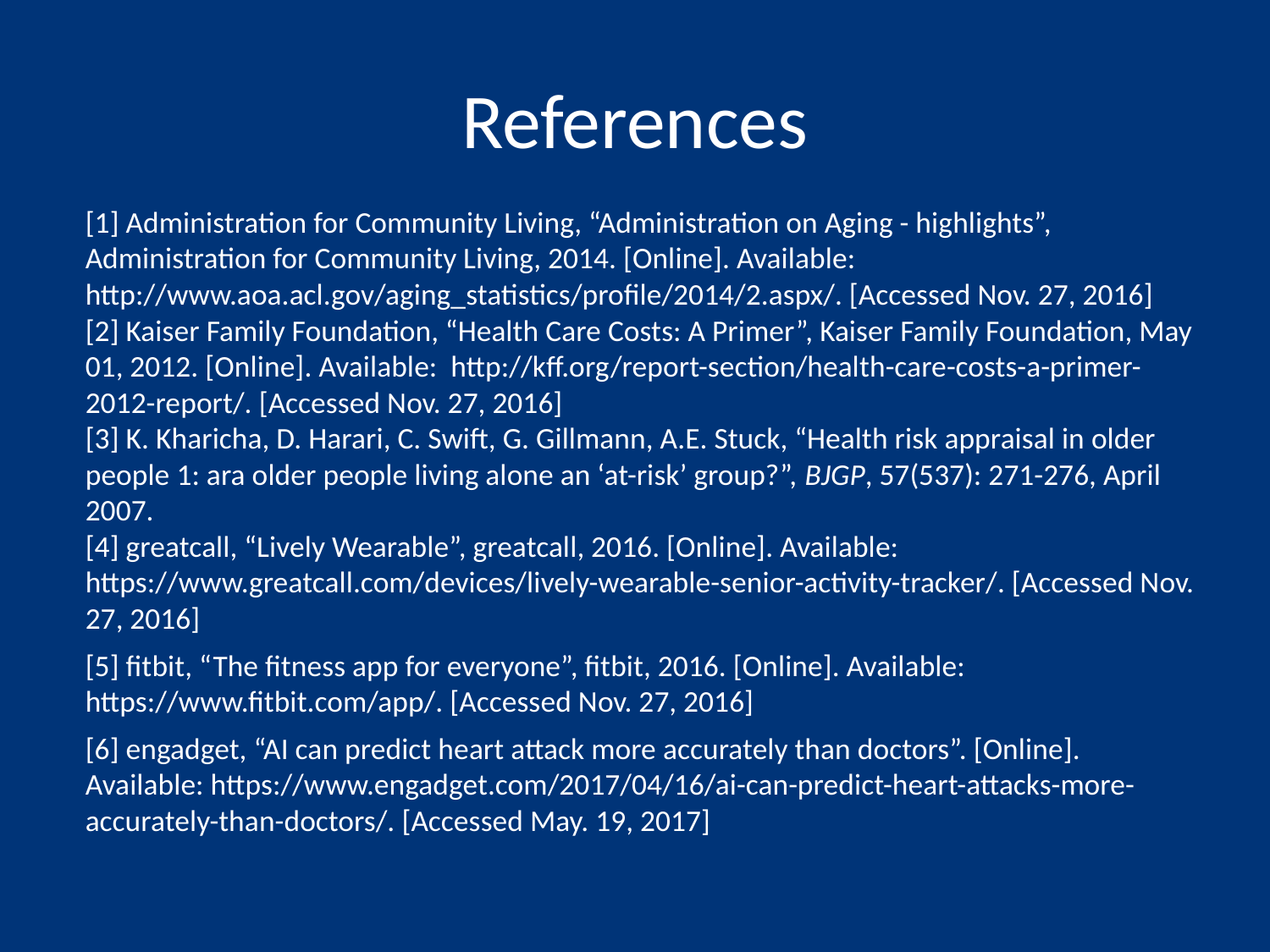

# References
[1] Administration for Community Living, “Administration on Aging - highlights”, Administration for Community Living, 2014. [Online]. Available:  http://www.aoa.acl.gov/aging_statistics/profile/2014/2.aspx/. [Accessed Nov. 27, 2016]
[2] Kaiser Family Foundation, “Health Care Costs: A Primer”, Kaiser Family Foundation, May 01, 2012. [Online]. Available:  http://kff.org/report-section/health-care-costs-a-primer-2012-report/. [Accessed Nov. 27, 2016]
[3] K. Kharicha, D. Harari, C. Swift, G. Gillmann, A.E. Stuck, “Health risk appraisal in older people 1: ara older people living alone an ‘at-risk’ group?”, BJGP, 57(537): 271-276, April 2007.
[4] greatcall, “Lively Wearable”, greatcall, 2016. [Online]. Available:  https://www.greatcall.com/devices/lively-wearable-senior-activity-tracker/. [Accessed Nov. 27, 2016]
[5] fitbit, “The fitness app for everyone”, fitbit, 2016. [Online]. Available:  https://www.fitbit.com/app/. [Accessed Nov. 27, 2016]
[6] engadget, “AI can predict heart attack more accurately than doctors”. [Online]. Available: https://www.engadget.com/2017/04/16/ai-can-predict-heart-attacks-more-accurately-than-doctors/. [Accessed May. 19, 2017]